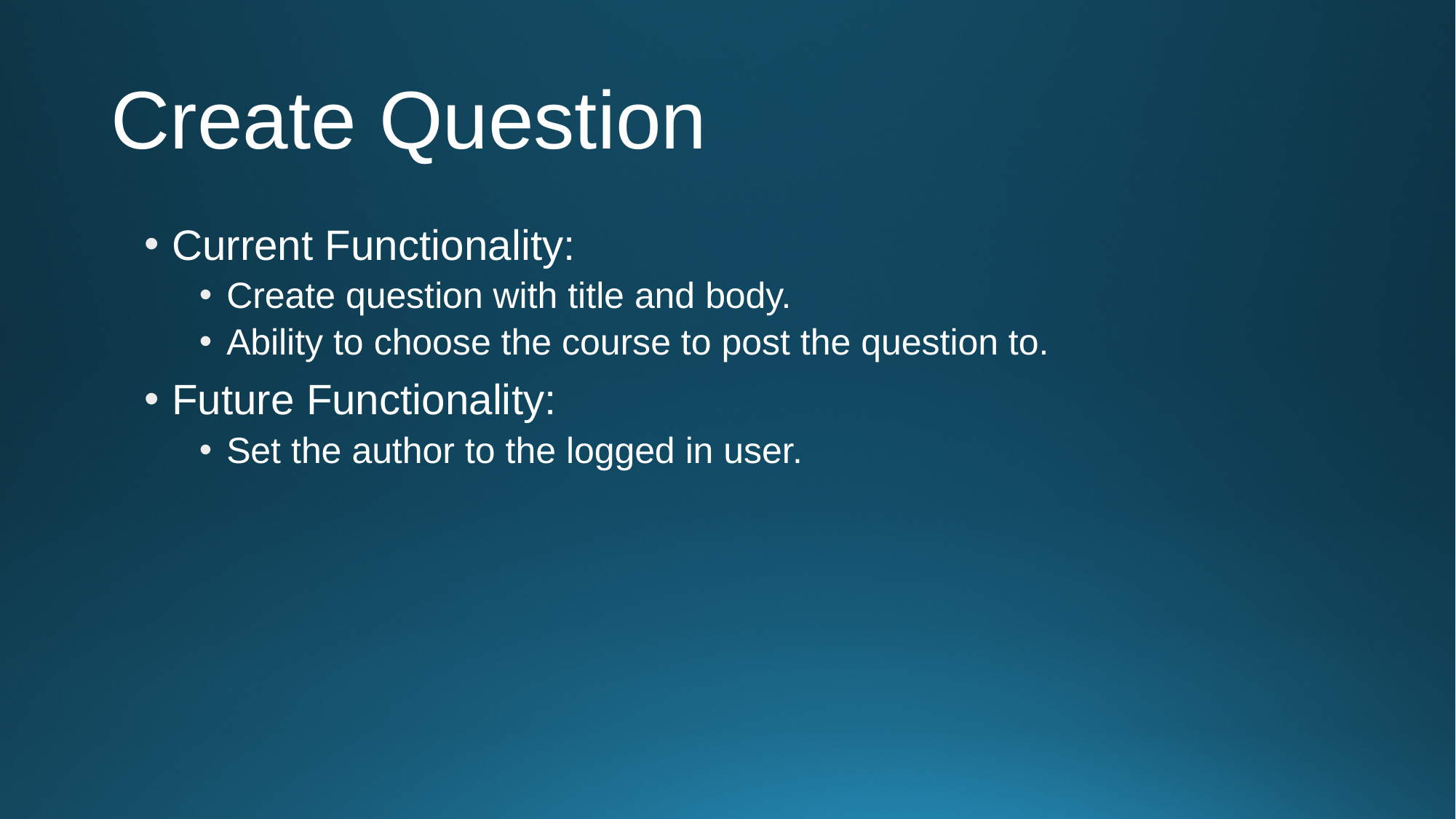

# Create Question
Current Functionality:
Create question with title and body.
Ability to choose the course to post the question to.
Future Functionality:
Set the author to the logged in user.